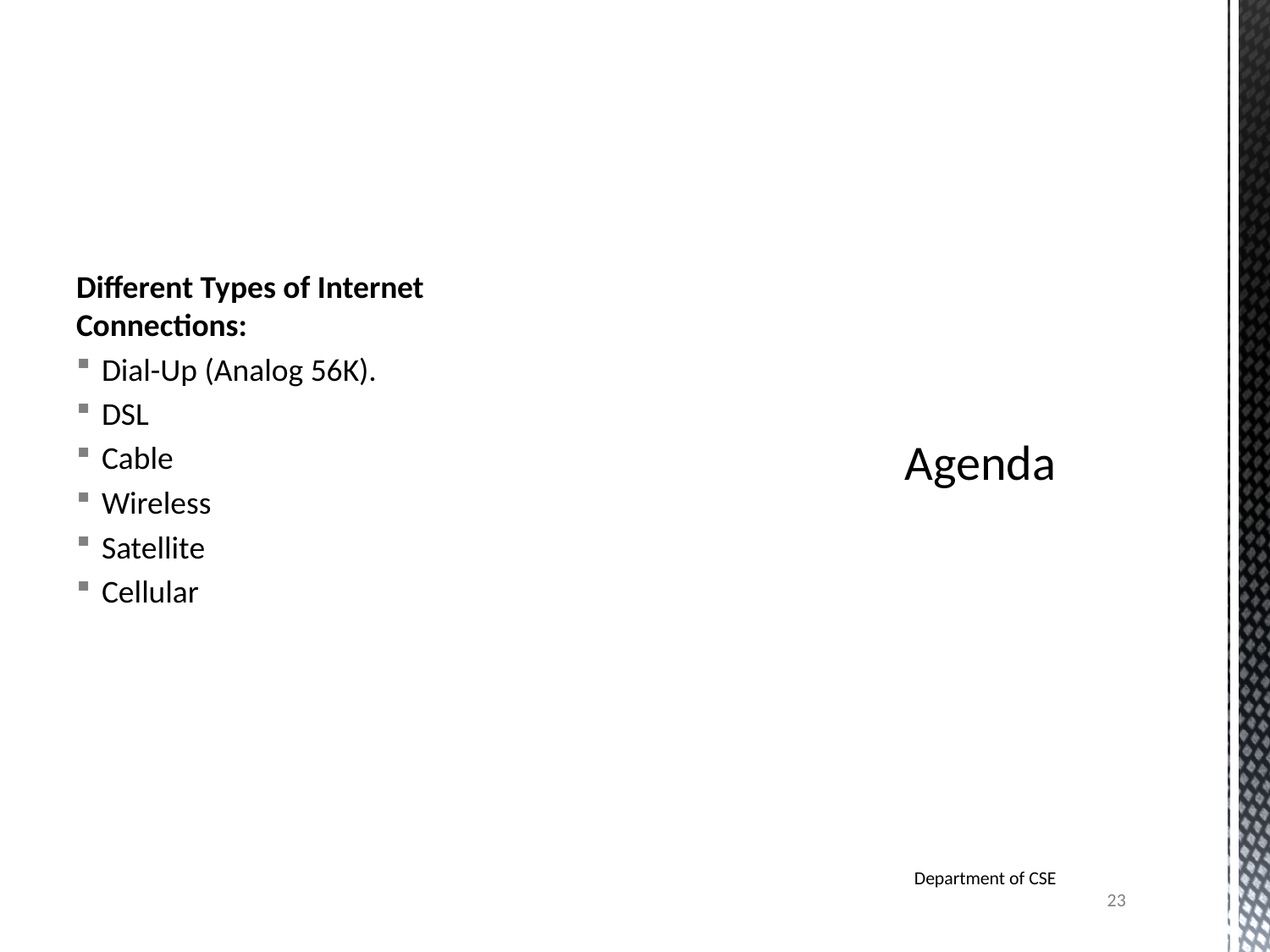

Different Types of Internet Connections:
Dial-Up (Analog 56K).
DSL
Cable
Wireless
Satellite
Cellular

# Agenda
Department of CSE
23